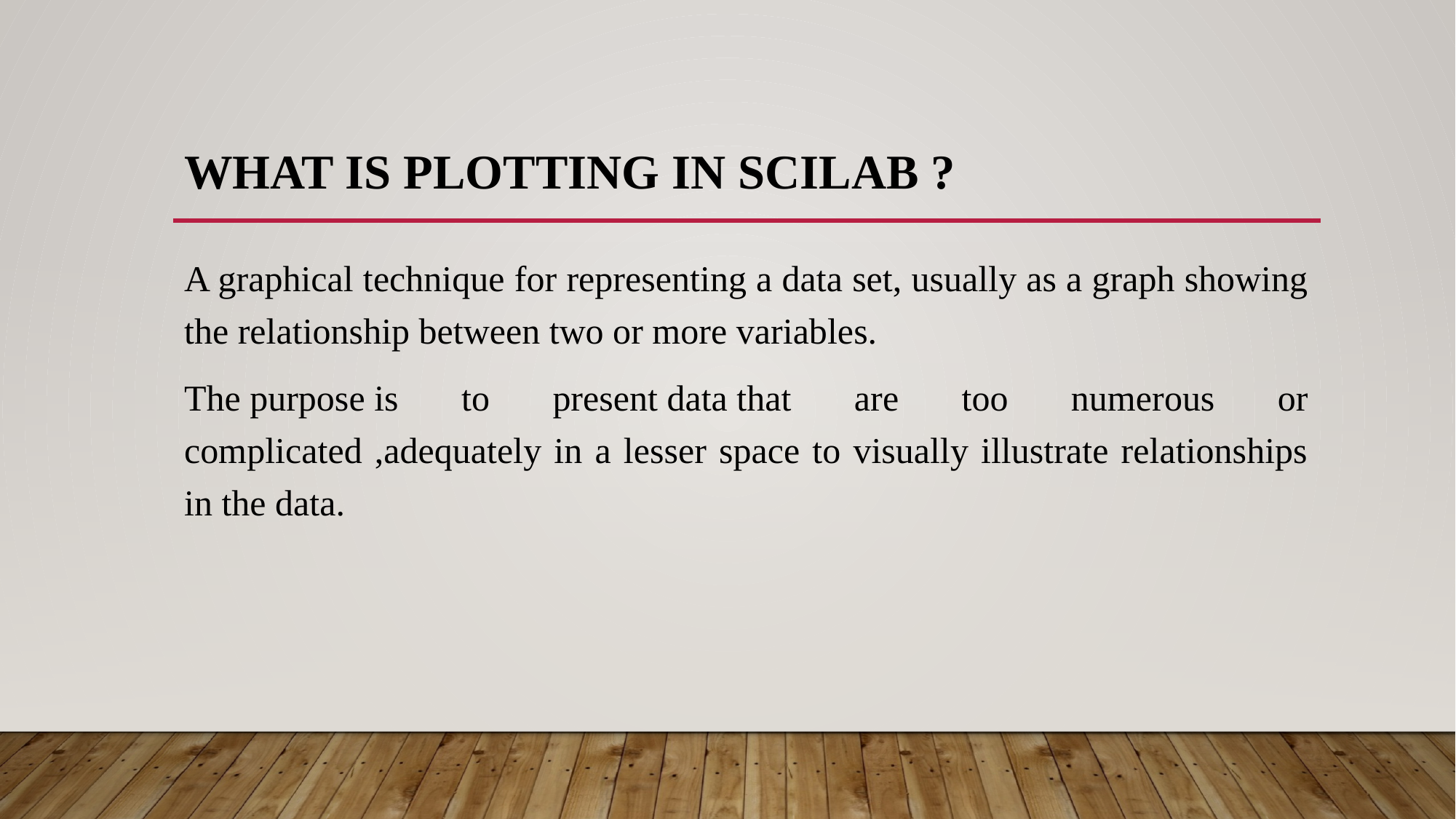

# What is Plotting in Scilab ?
A graphical technique for representing a data set, usually as a graph showing the relationship between two or more variables.
The purpose is to present data that are too numerous or complicated ,adequately in a lesser space to visually illustrate relationships in the data.